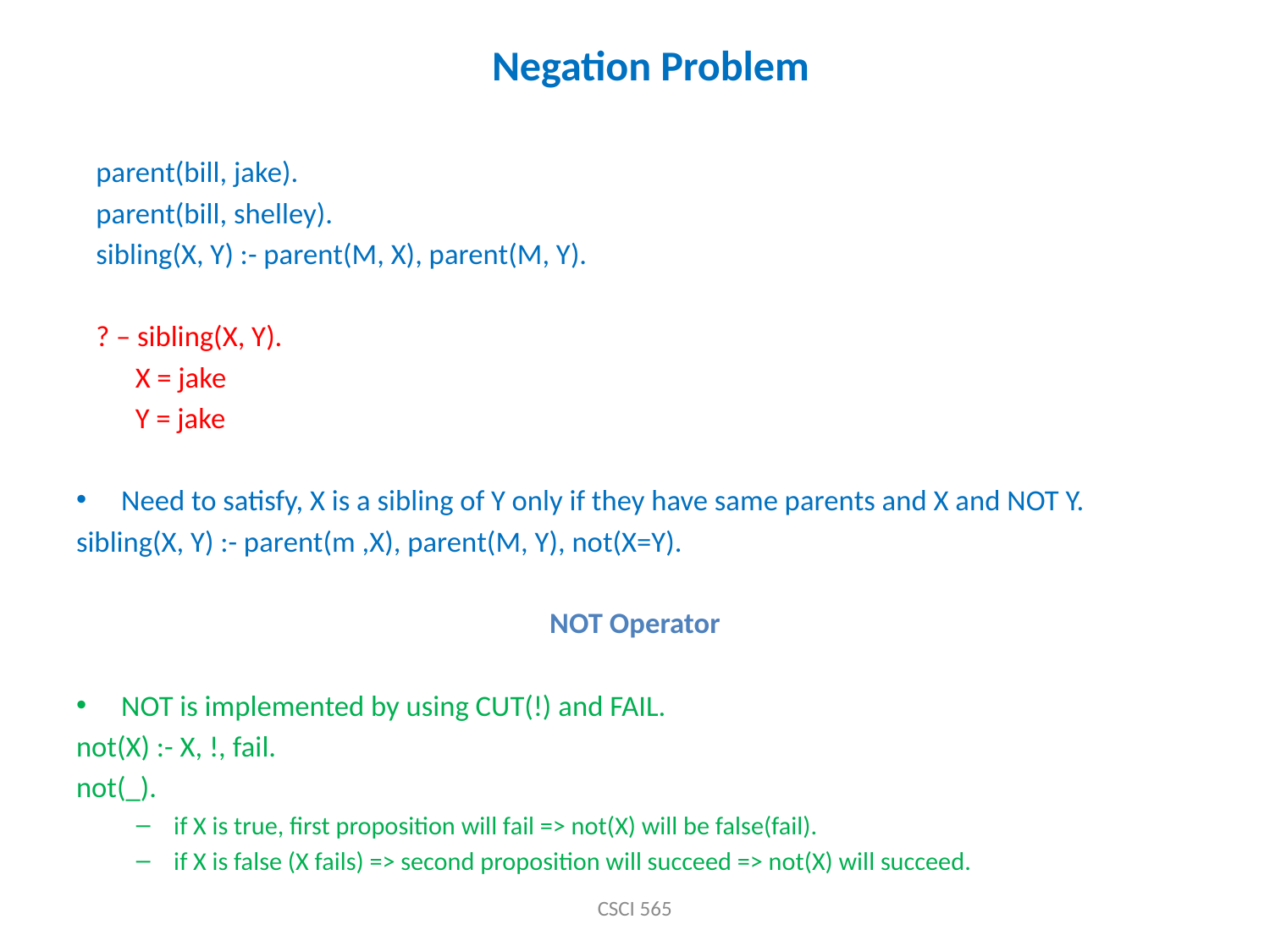

Negation Problem

   parent(bill, jake).
   parent(bill, shelley).
   sibling(X, Y) :- parent(M, X), parent(M, Y).

   ? – sibling(X, Y).
         X = jake
         Y = jake

Need to satisfy, X is a sibling of Y only if they have same parents and X and NOT Y.
sibling(X, Y) :- parent(m ,X), parent(M, Y), not(X=Y).

NOT Operator

NOT is implemented by using CUT(!) and FAIL.
not(X) :- X, !, fail.
not(_).
if X is true, first proposition will fail => not(X) will be false(fail).
if X is false (X fails) => second proposition will succeed => not(X) will succeed.
CSCI 565